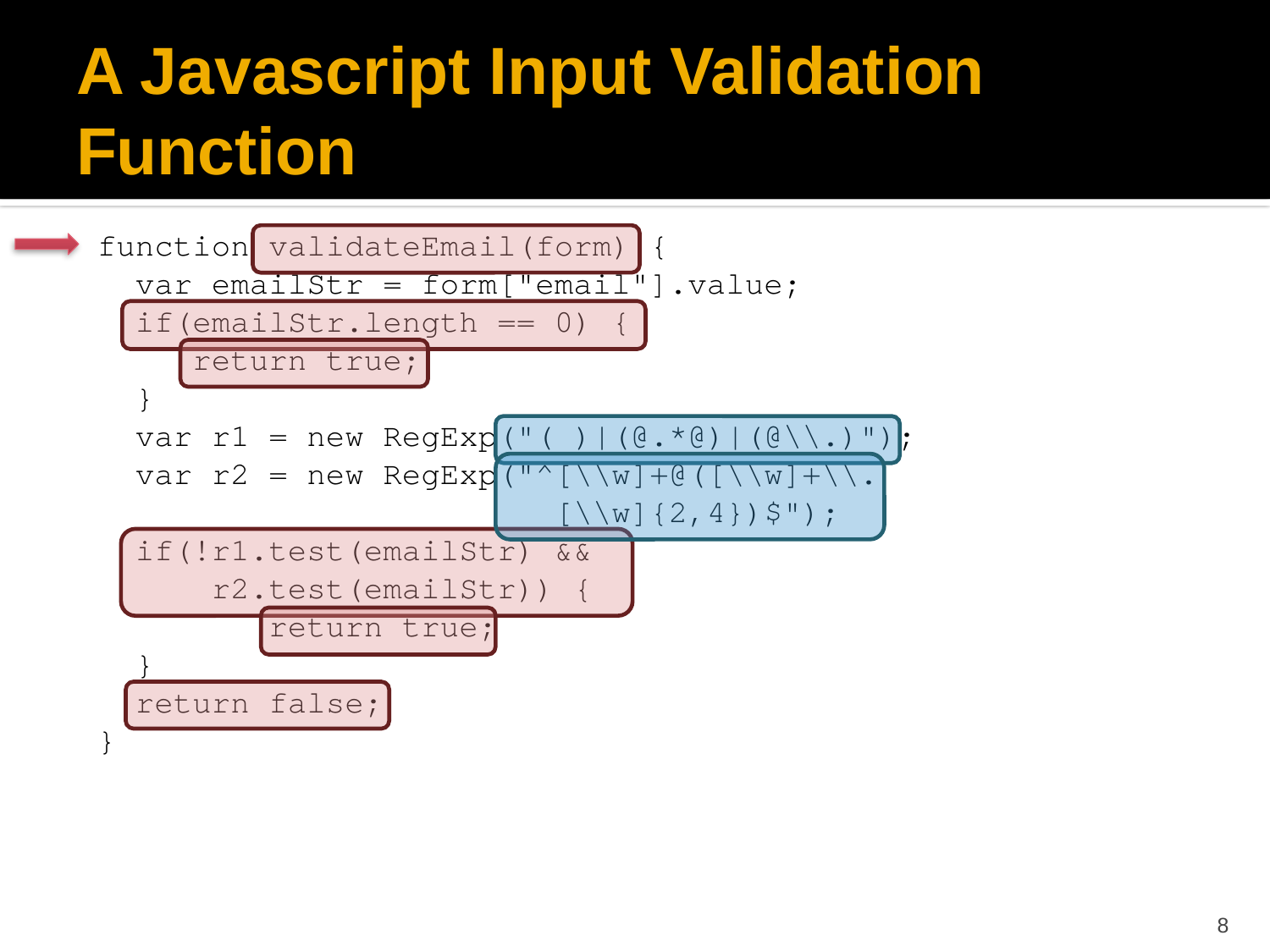

# A Javascript Input Validation Function
function validateEmail(form) {
  var emailStr = form["email"].value;
  if(emailStr.length == 0) {
     return true;
  }
  var r1 = new RegExp("( )|(@.*@)|(@\\.)");
  var r2 = new RegExp("^[\\w]+@([\\w]+\\.
                        [\\w]{2,4})$");
  if(!r1.test(emailStr) &&
      r2.test(emailStr)) {
         return true;
  }
  return false;
}

8